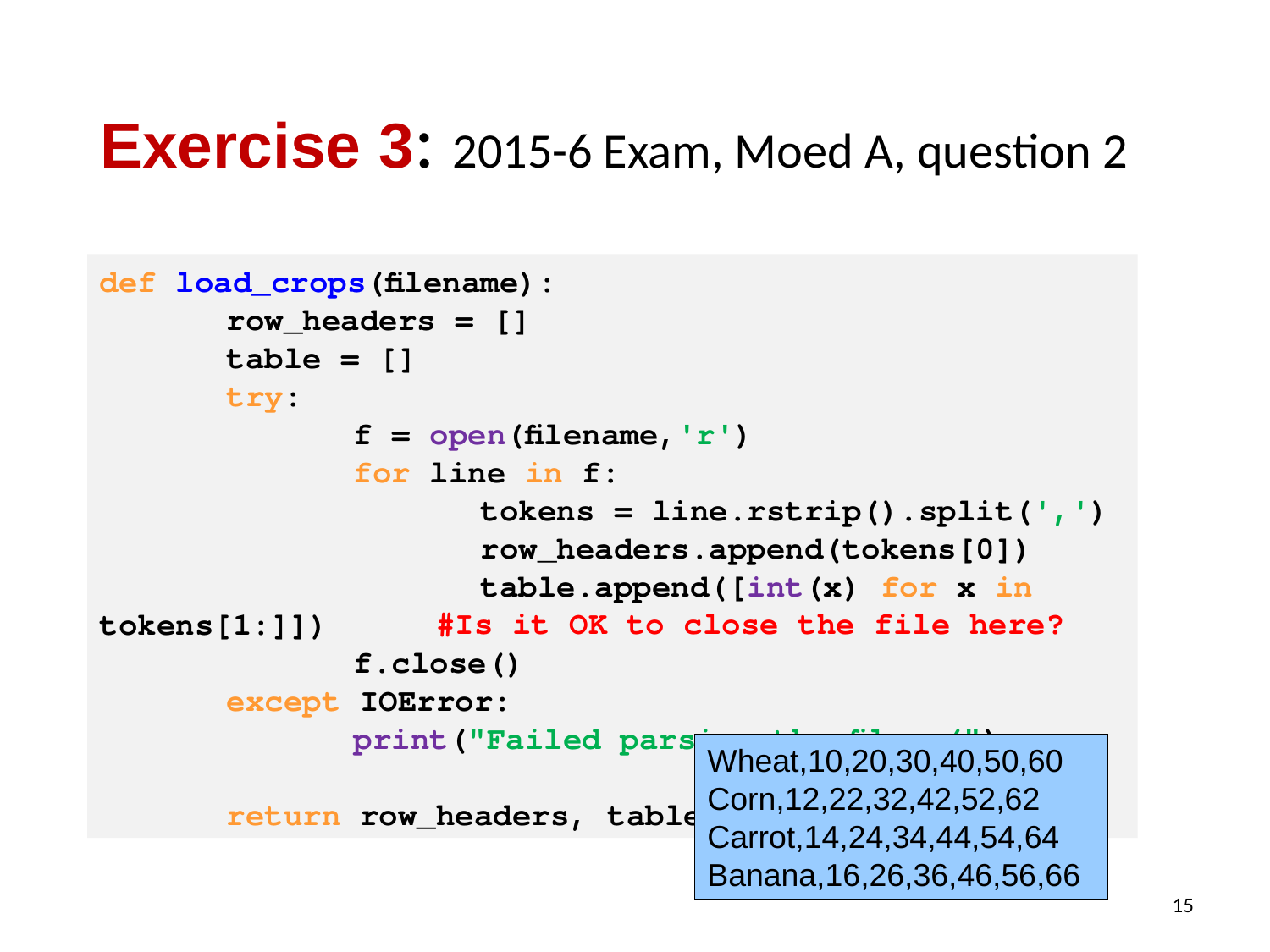

# Exercise 3: 2015-6 Exam, Moed A, question 2
def load_crops(filename):
	row_headers = []
	table = []
	try:
		f = open(filename,'r')
		for line in f:
			tokens = line.rstrip().split(',')
			row_headers.append(tokens[0])
			table.append([int(x) for x in tokens[1:]])
		f.close()
	except IOError:
		print("Failed parsing the file :(")

	return row_headers, table
 #Is it OK to close the file here?
Wheat,10,20,30,40,50,60
Corn,12,22,32,42,52,62
Carrot,14,24,34,44,54,64
Banana,16,26,36,46,56,66
15